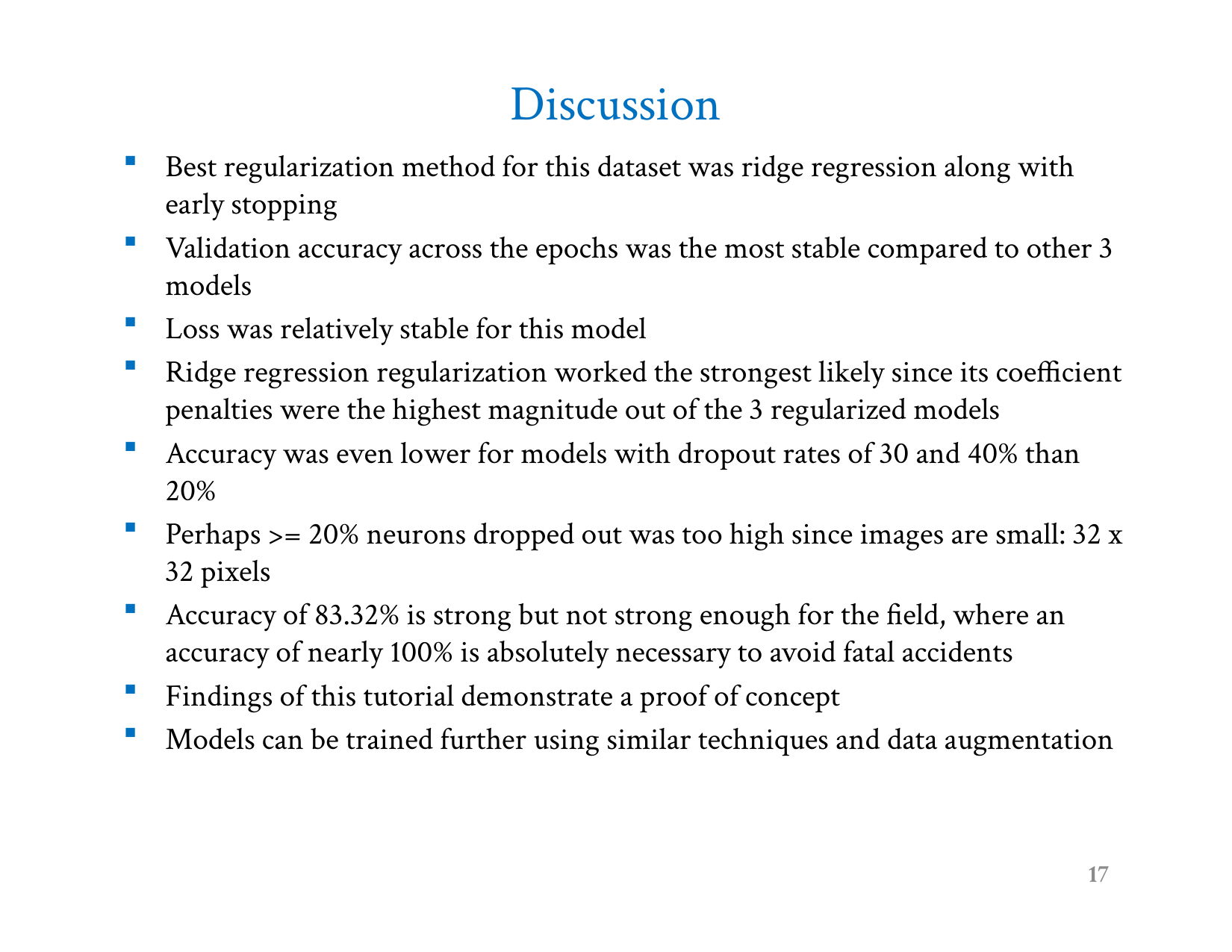

# Discussion
Best regularization method for this dataset was ridge regression along with early stopping
Validation accuracy across the epochs was the most stable compared to other 3 models
Loss was relatively stable for this model
Ridge regression regularization worked the strongest likely since its coefficient penalties were the highest magnitude out of the 3 regularized models
Accuracy was even lower for models with dropout rates of 30 and 40% than 20%
Perhaps >= 20% neurons dropped out was too high since images are small: 32 x 32 pixels
Accuracy of 83.32% is strong but not strong enough for the field, where an accuracy of nearly 100% is absolutely necessary to avoid fatal accidents
Findings of this tutorial demonstrate a proof of concept
Models can be trained further using similar techniques and data augmentation

17